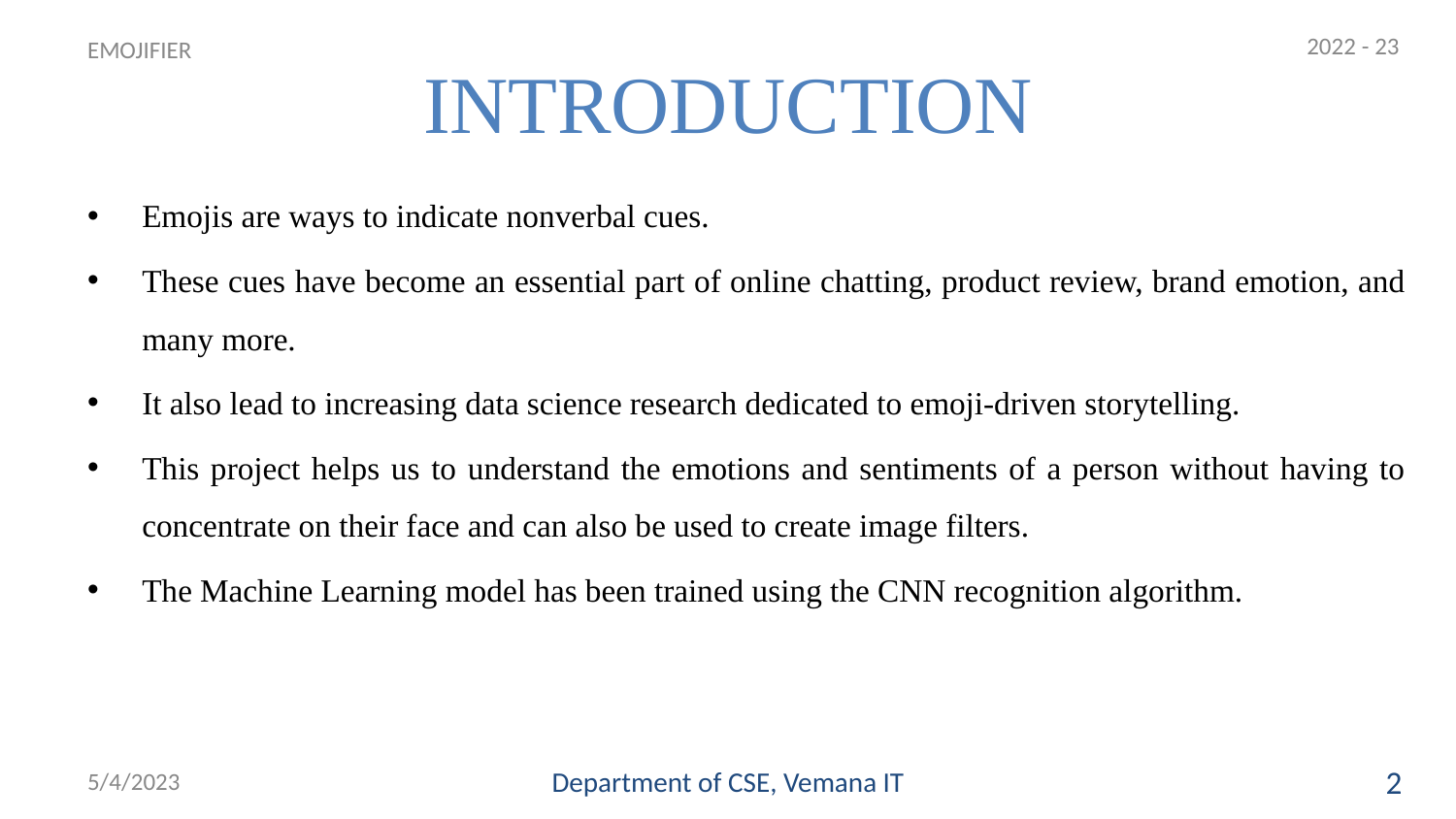

2022 - 23
# INTRODUCTION
EMOJIFIER
Emojis are ways to indicate nonverbal cues.
These cues have become an essential part of online chatting, product review, brand emotion, and many more.
It also lead to increasing data science research dedicated to emoji-driven storytelling.
This project helps us to understand the emotions and sentiments of a person without having to concentrate on their face and can also be used to create image filters.
The Machine Learning model has been trained using the CNN recognition algorithm.
5/4/2023
Department of CSE, Vemana IT
2